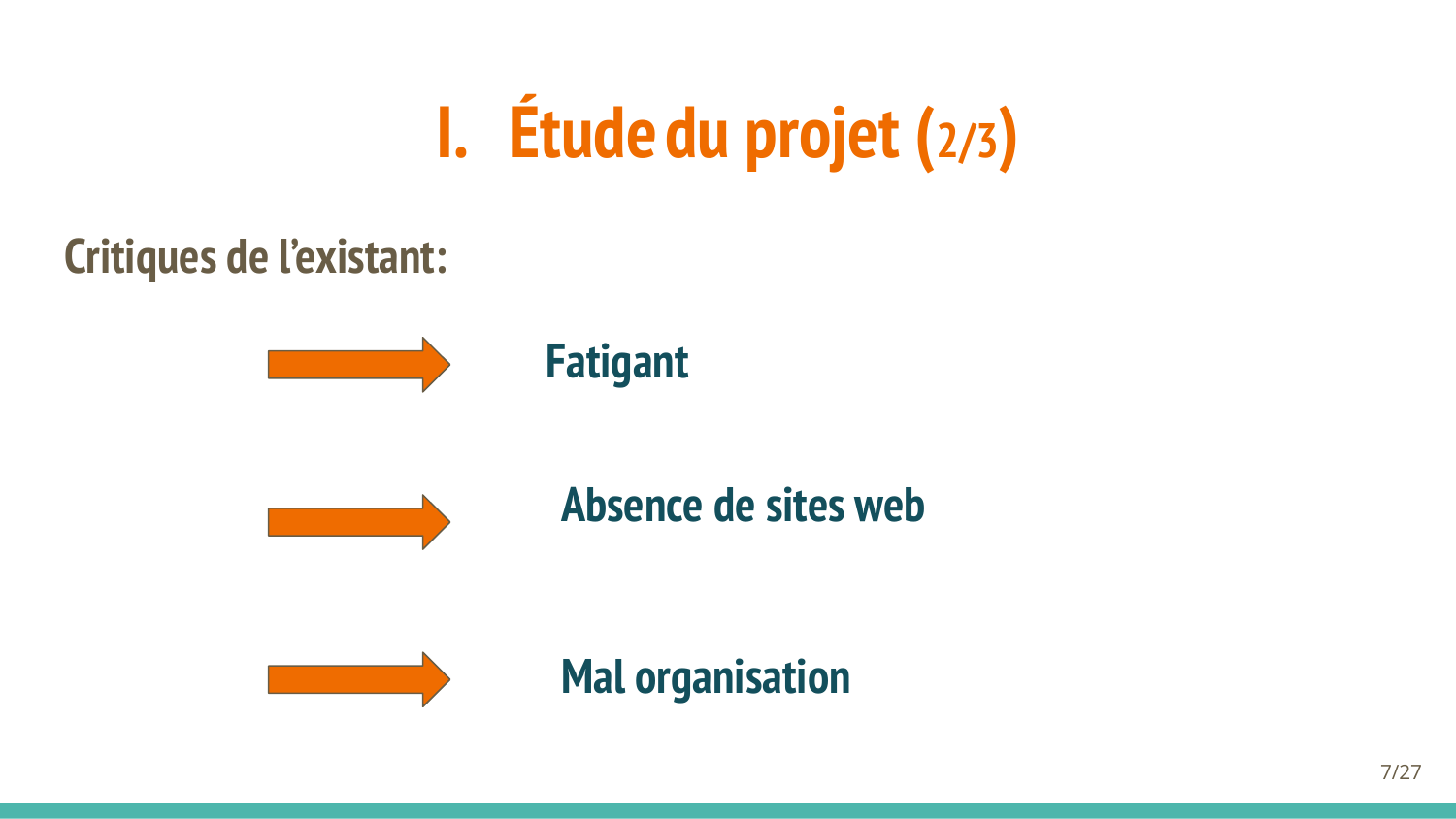

# Étude du projet (2/3)

Critiques de l’existant:
Fatigant

Absence de sites web

Mal organisation

7/27